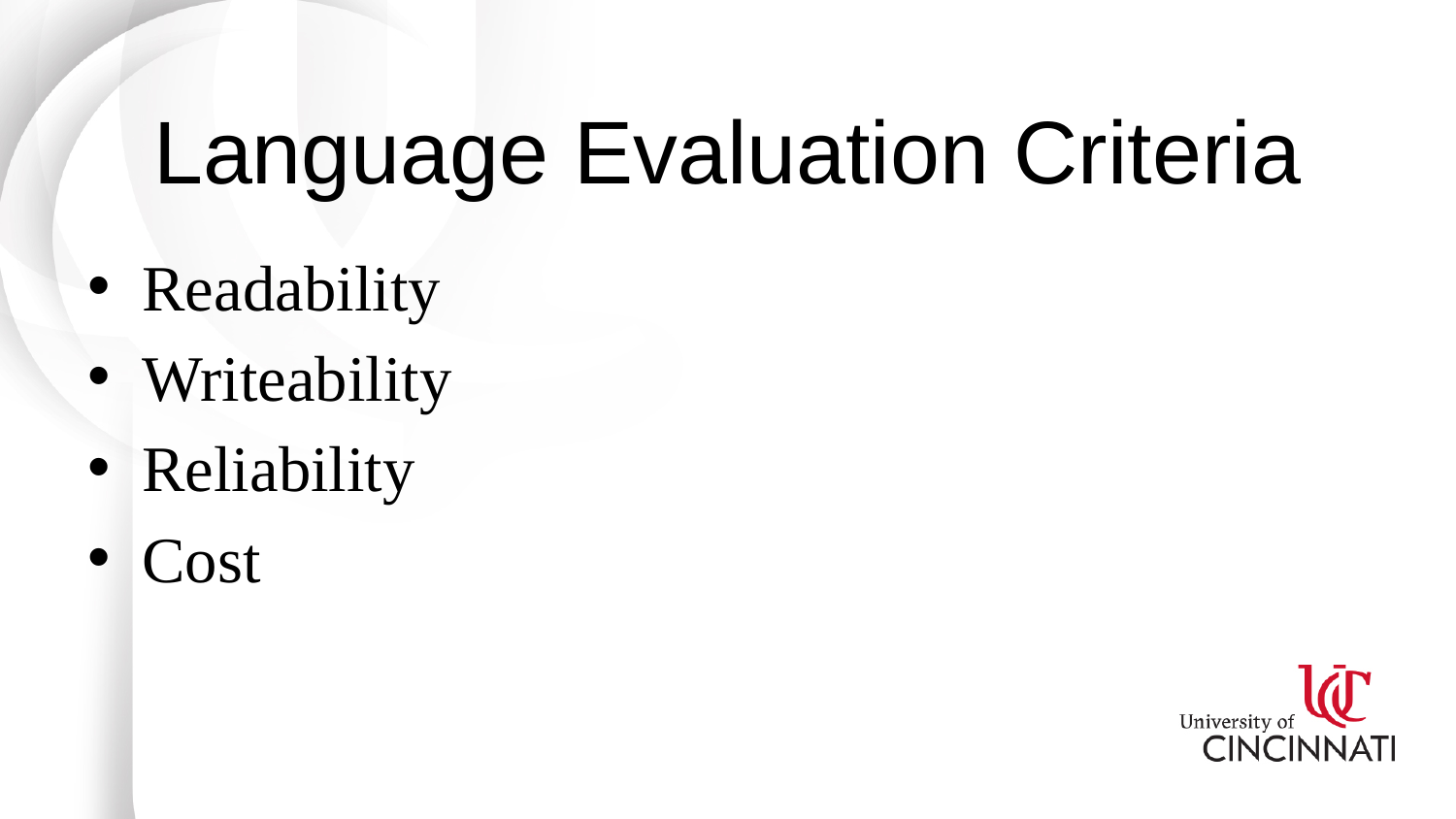

# Language Evaluation Criteria
Readability
Writeability
Reliability
Cost